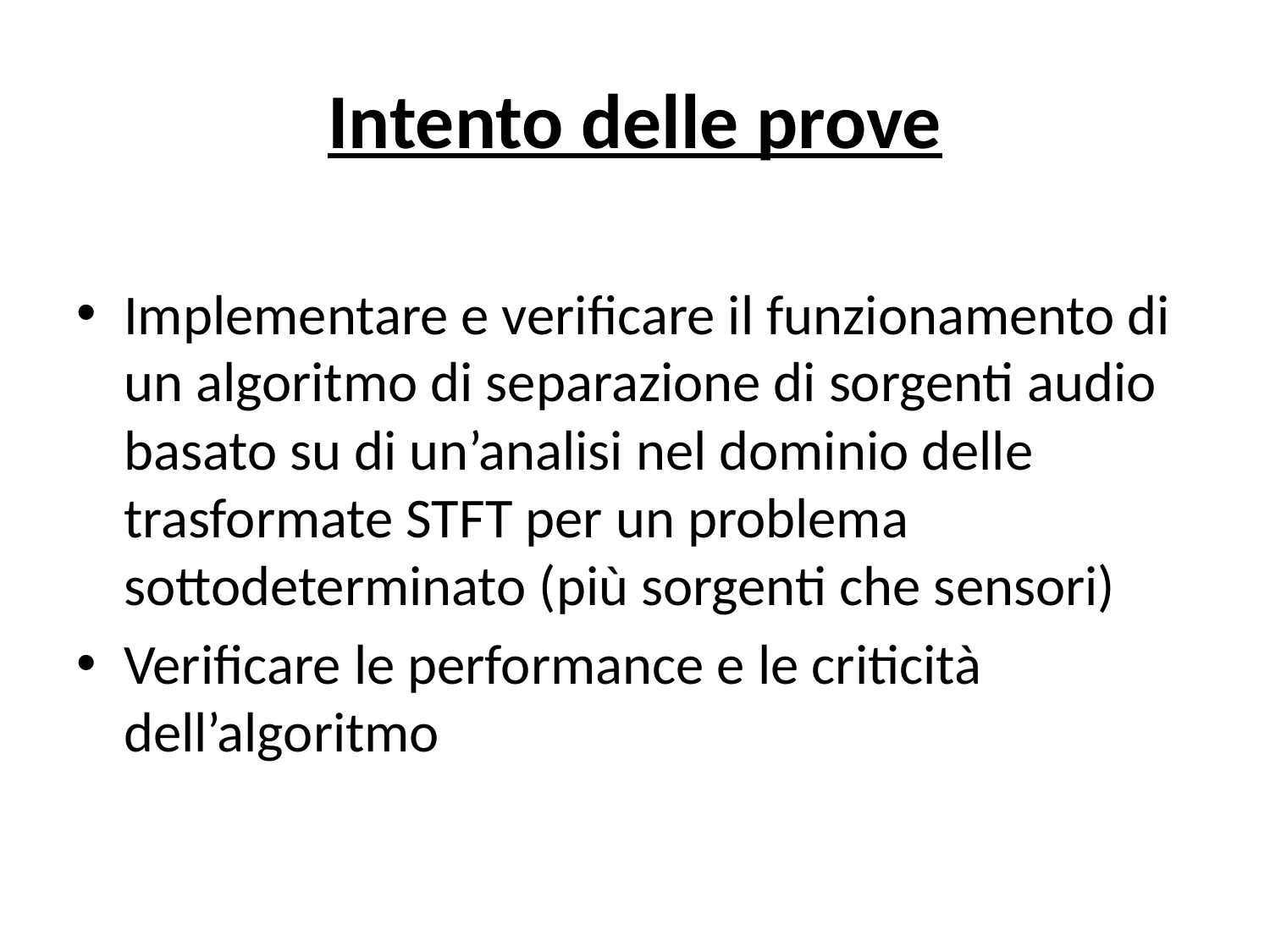

# Intento delle prove

Implementare e verificare il funzionamento di un algoritmo di separazione di sorgenti audio basato su di un’analisi nel dominio delle trasformate STFT per un problema sottodeterminato (più sorgenti che sensori)
Verificare le performance e le criticità dell’algoritmo